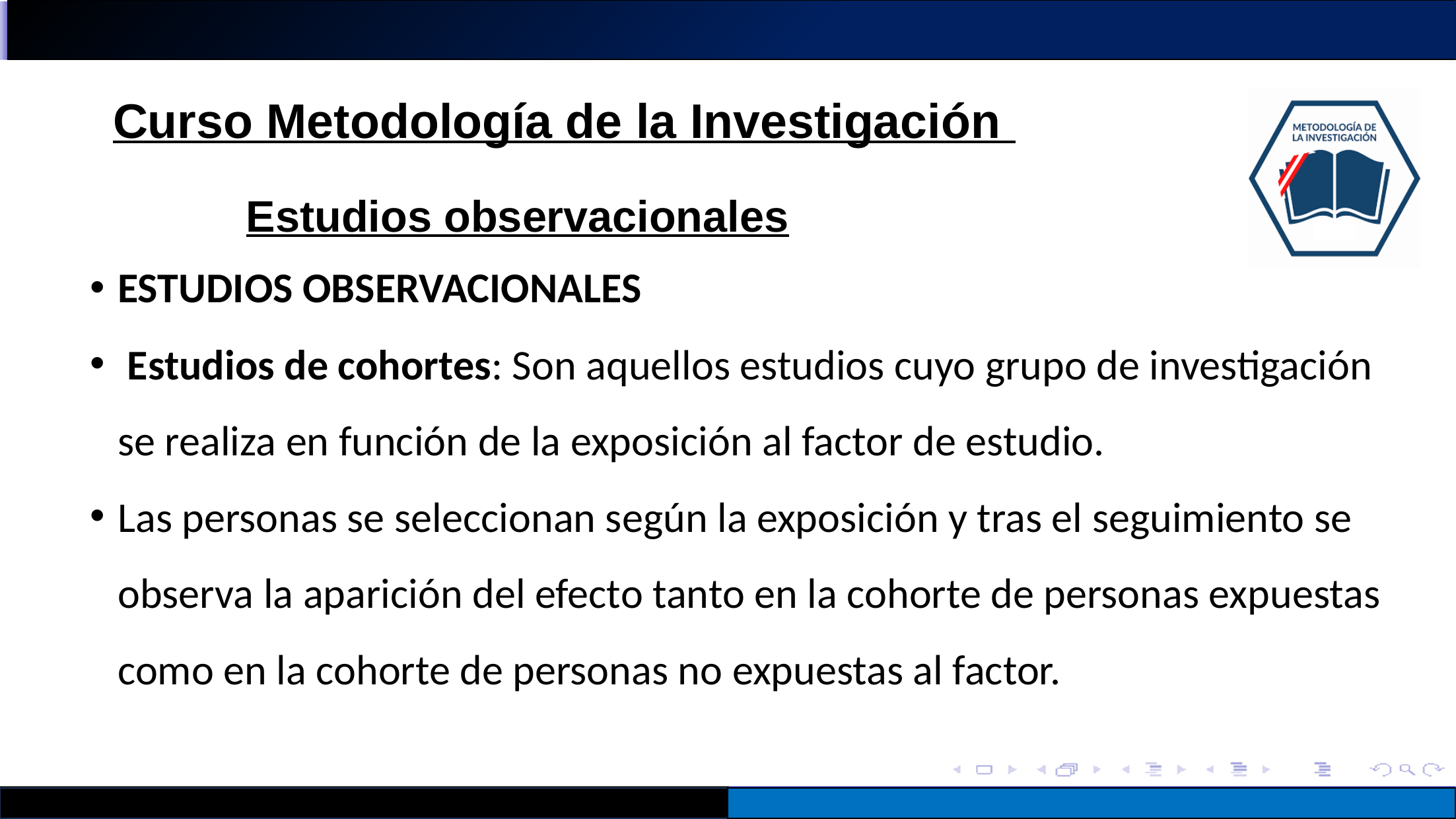

Estudios observacionales
ESTUDIOS OBSERVACIONALES
 Estudios de cohortes: Son aquellos estudios cuyo grupo de investigación se realiza en función de la exposición al factor de estudio.
Las personas se seleccionan según la exposición y tras el seguimiento se observa la aparición del efecto tanto en la cohorte de personas expuestas como en la cohorte de personas no expuestas al factor.